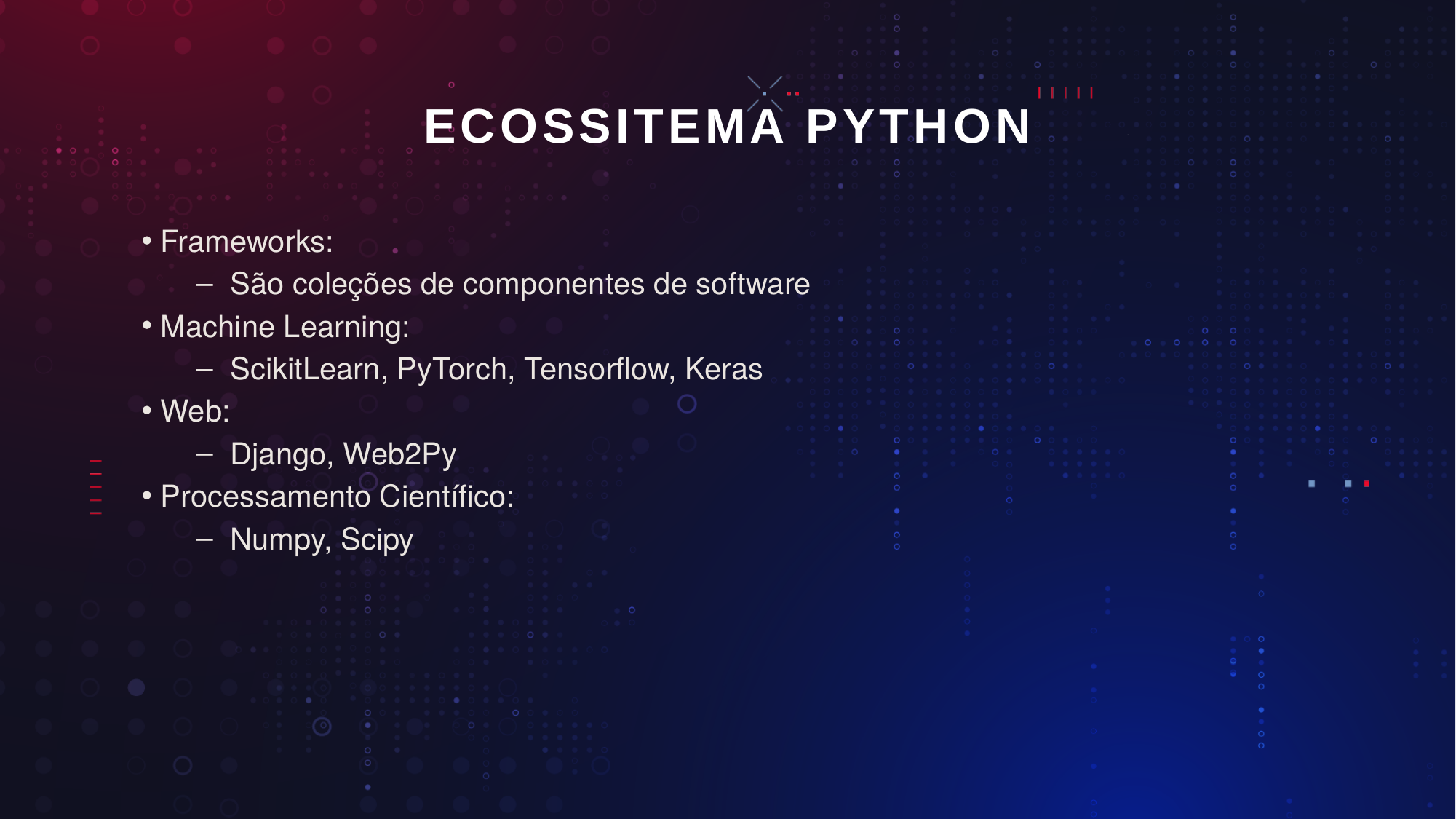

# ECOSSITEMA PYTHON
 Frameworks:
São coleções de componentes de software
 Machine Learning:
ScikitLearn, PyTorch, Tensorflow, Keras
 Web:
Django, Web2Py
 Processamento Científico:
Numpy, Scipy